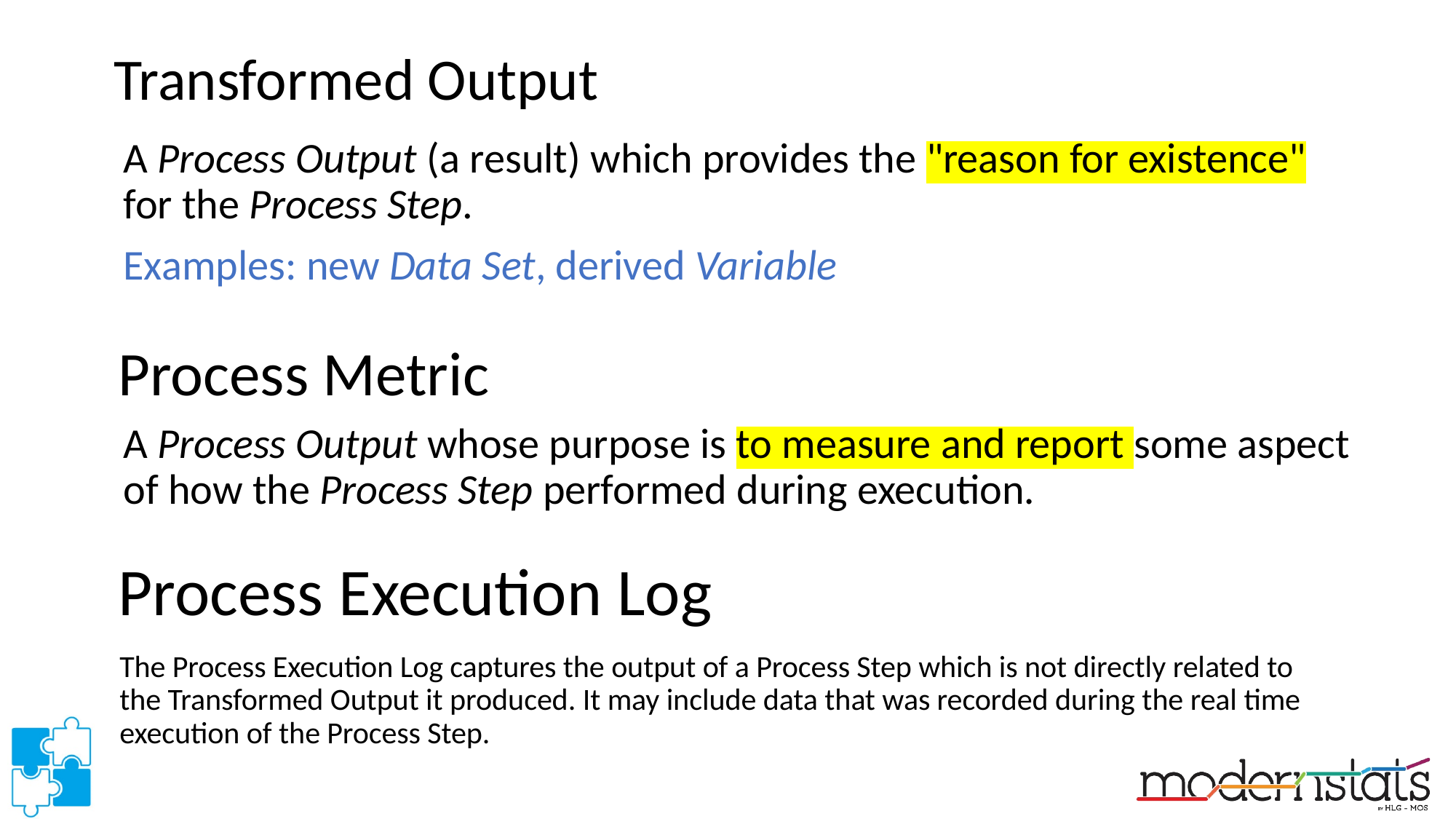

# Transformed Output
A Process Output (a result) which provides the "reason for existence" for the Process Step.
Examples: new Data Set, derived Variable

Process Metric

A Process Output whose purpose is to measure and report some aspect of how the Process Step performed during execution.

Process Execution Log
The Process Execution Log captures the output of a Process Step which is not directly related to the Transformed Output it produced. It may include data that was recorded during the real time execution of the Process Step.